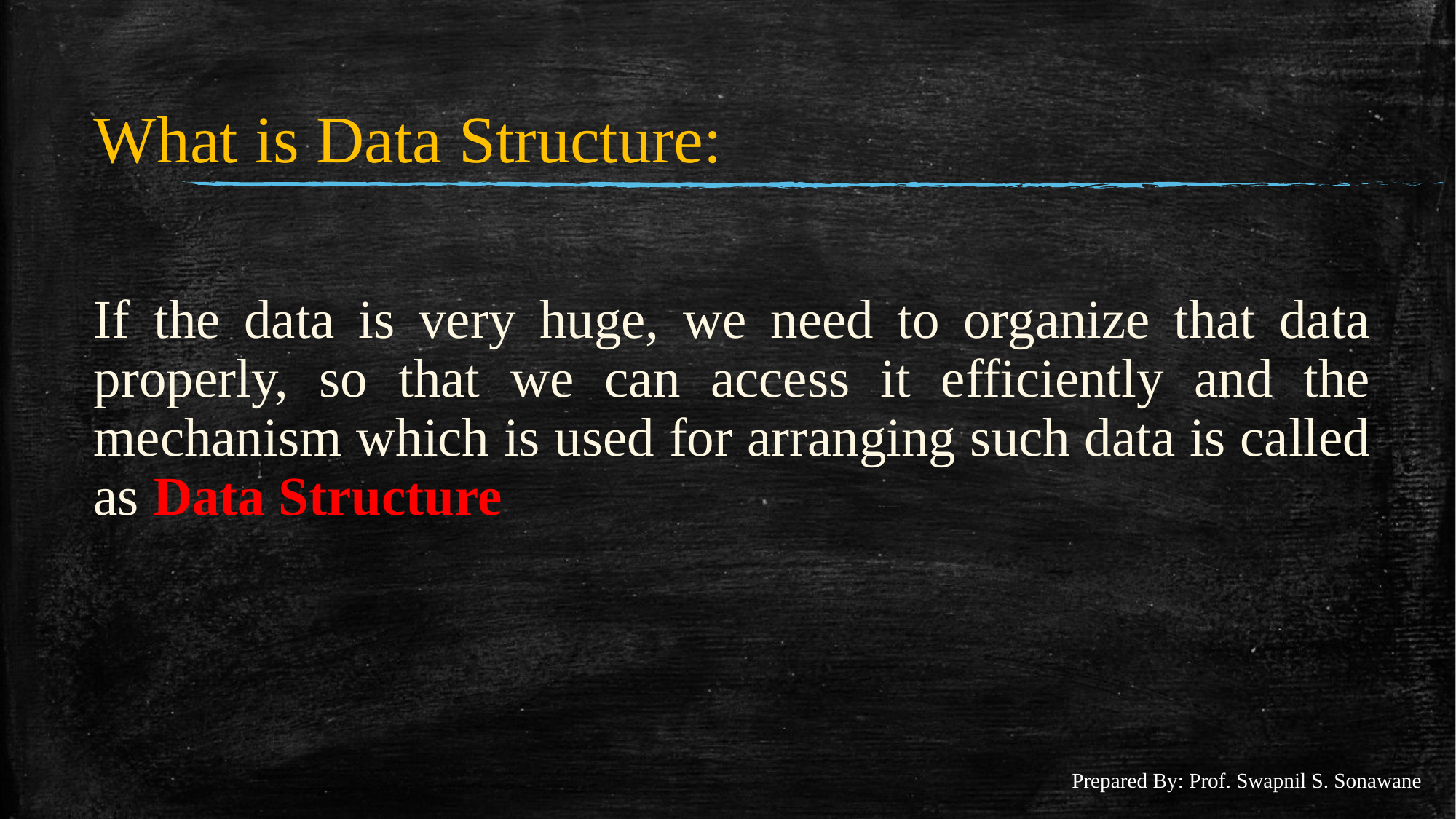

#
What is Data Structure:

If the data is very huge, we need to organize that data properly, so that we can access it efficiently and the mechanism which is used for arranging such data is called as Data Structure

Prepared By: Prof. Swapnil S. Sonawane